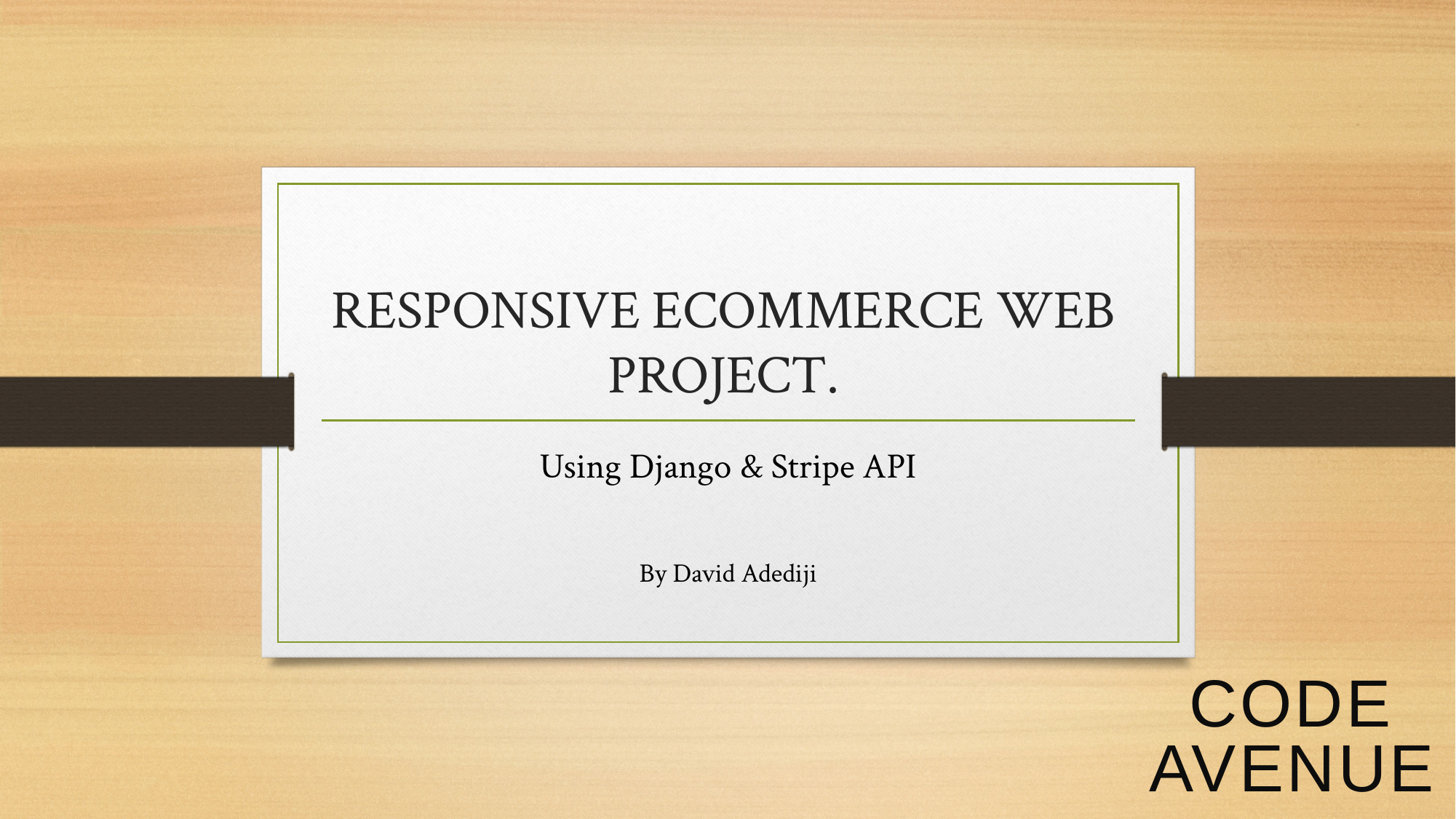

# RESPONSIVE ECOMMERCE WEB PROJECT.
Using Django & Stripe API

By David Adediji
codE AVENUE